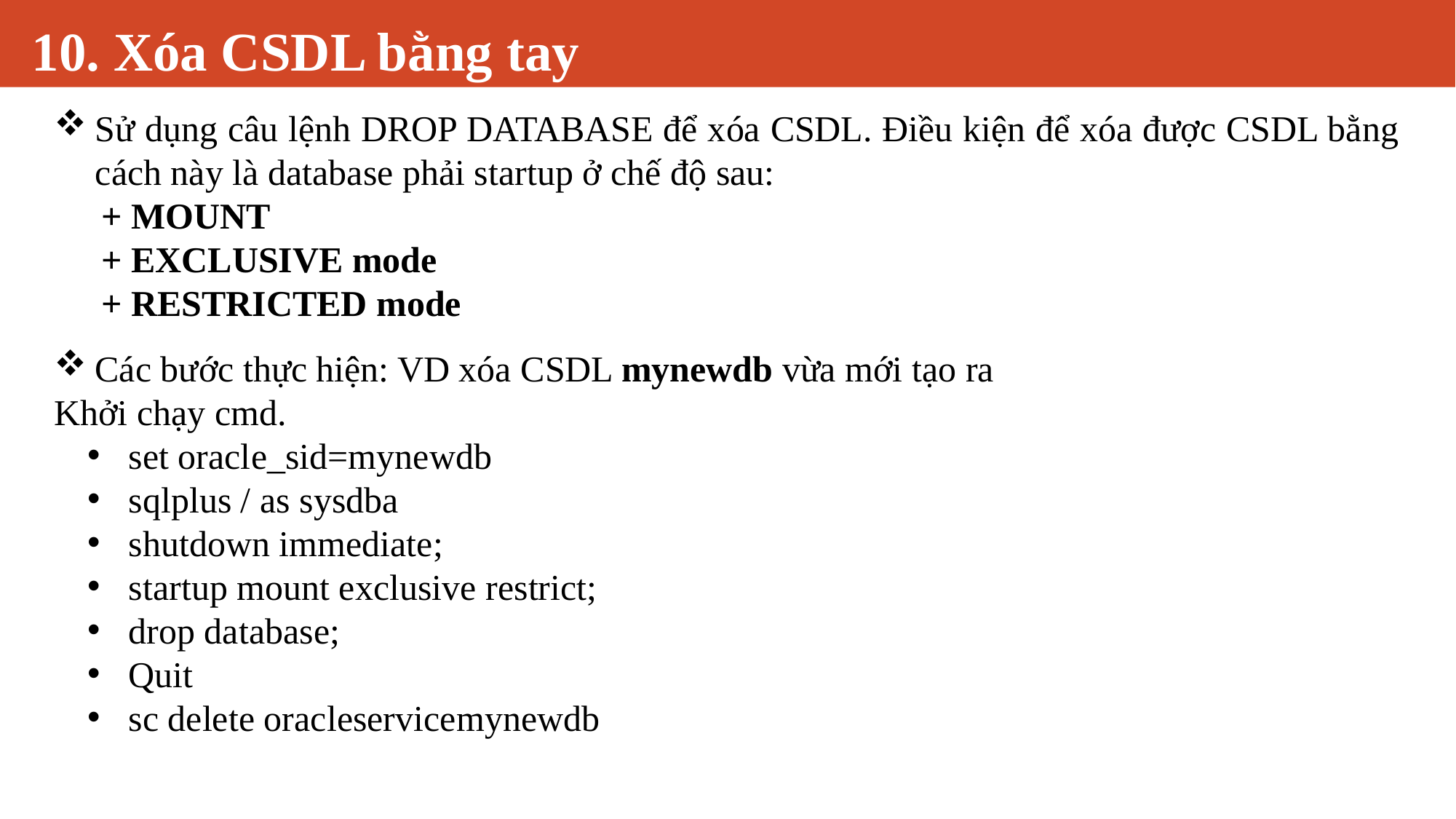

# 10. Xóa CSDL bằng tay
Sử dụng câu lệnh DROP DATABASE để xóa CSDL. Điều kiện để xóa được CSDL bằng cách này là database phải startup ở chế độ sau:
+ MOUNT
+ EXCLUSIVE mode
+ RESTRICTED mode
Các bước thực hiện: VD xóa CSDL mynewdb vừa mới tạo ra
Khởi chạy cmd.
set oracle_sid=mynewdb
sqlplus / as sysdba
shutdown immediate;
startup mount exclusive restrict;
drop database;
Quit
sc delete oracleservicemynewdb